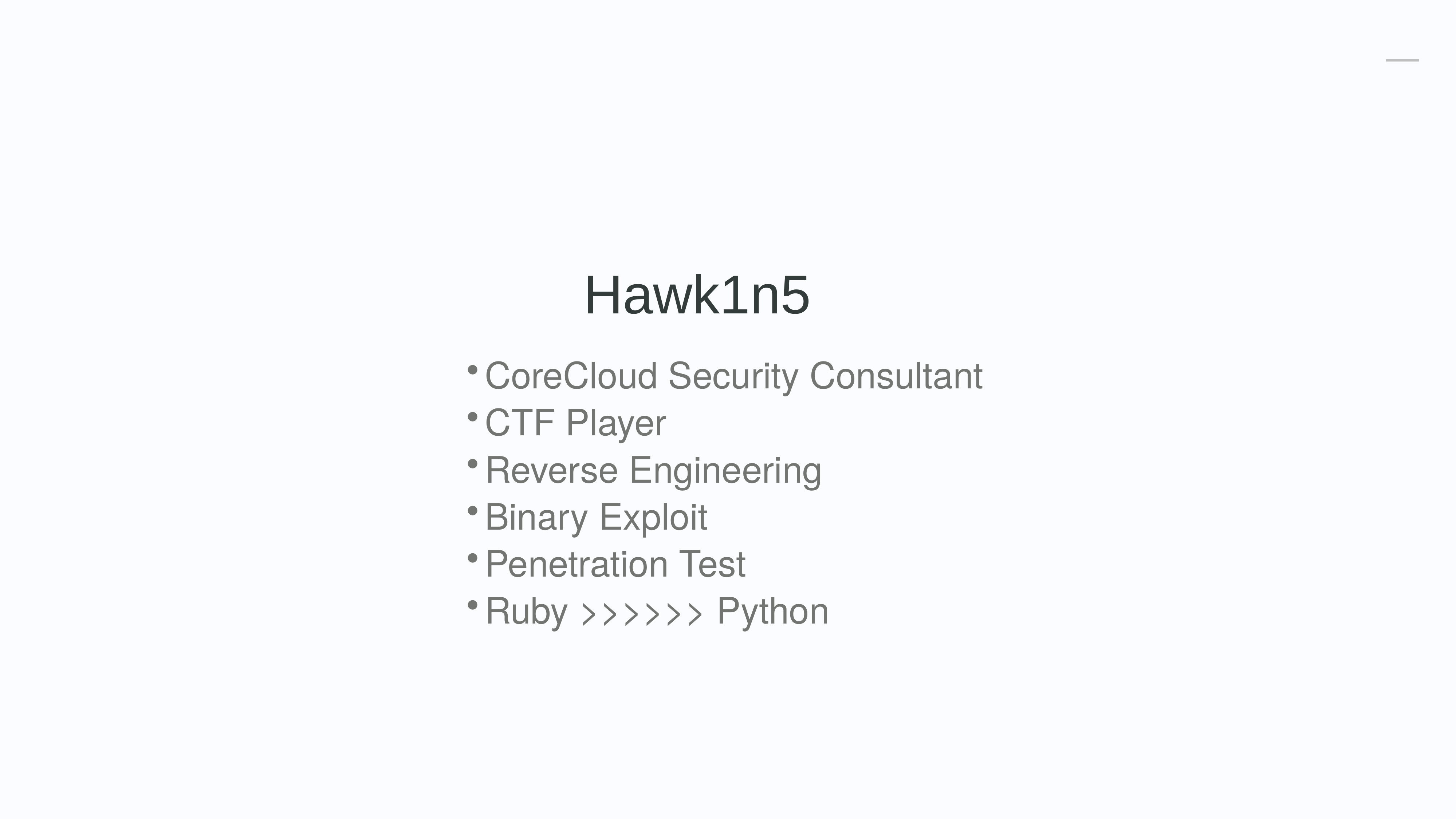

3
Hawk1n5
CoreCloud Security Consultant
CTF Player
Reverse Engineering
Binary Exploit
Penetration Test
Ruby >>>>>> Python